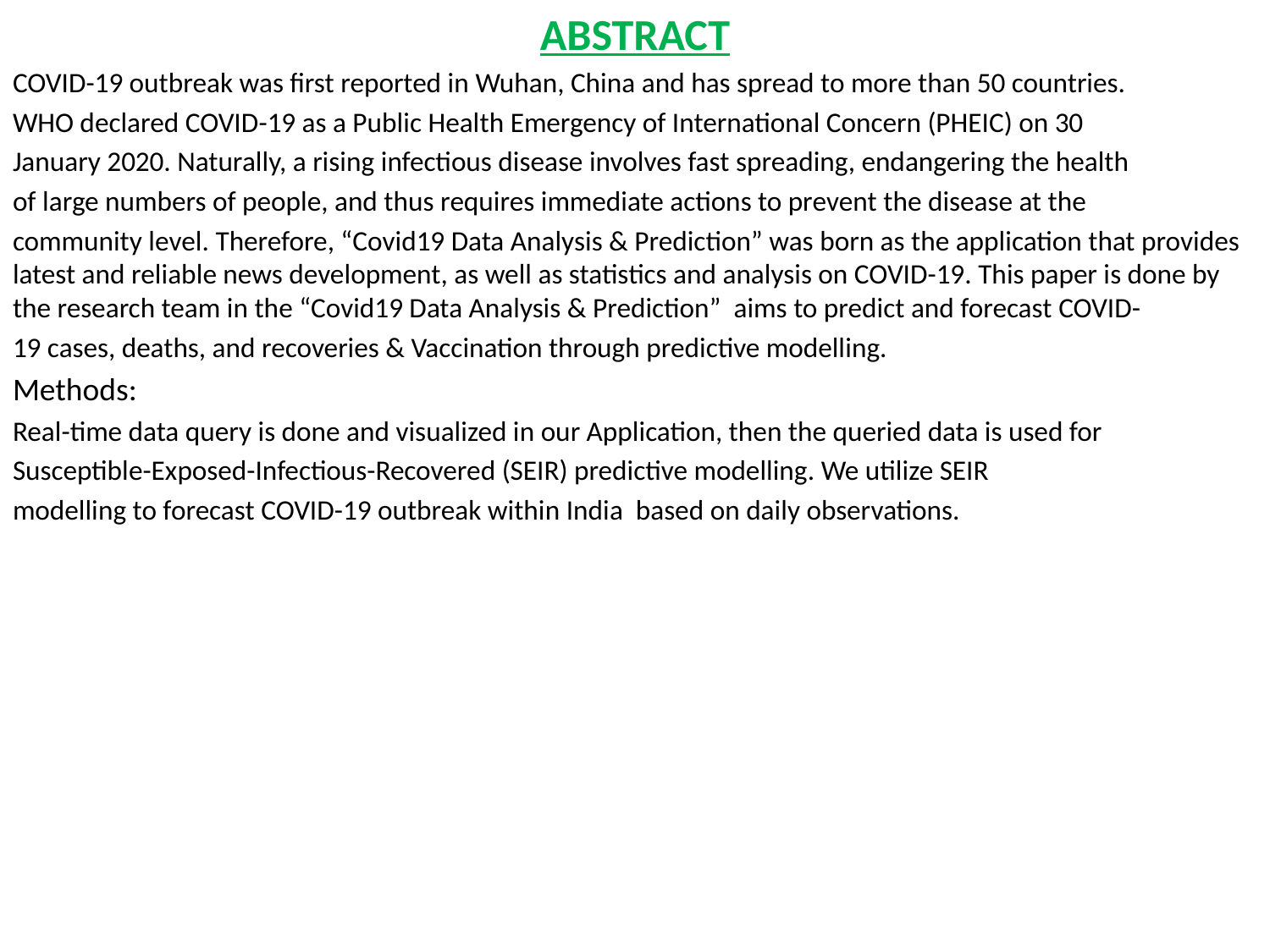

ABSTRACT
COVID-19 outbreak was first reported in Wuhan, China and has spread to more than 50 countries.
WHO declared COVID-19 as a Public Health Emergency of International Concern (PHEIC) on 30
January 2020. Naturally, a rising infectious disease involves fast spreading, endangering the health
of large numbers of people, and thus requires immediate actions to prevent the disease at the
community level. Therefore, “Covid19 Data Analysis & Prediction” was born as the application that provides latest and reliable news development, as well as statistics and analysis on COVID-19. This paper is done by the research team in the “Covid19 Data Analysis & Prediction”  aims to predict and forecast COVID-
19 cases, deaths, and recoveries & Vaccination through predictive modelling.
Methods:
Real-time data query is done and visualized in our Application, then the queried data is used for
Susceptible-Exposed-Infectious-Recovered (SEIR) predictive modelling. We utilize SEIR
modelling to forecast COVID-19 outbreak within India  based on daily observations.